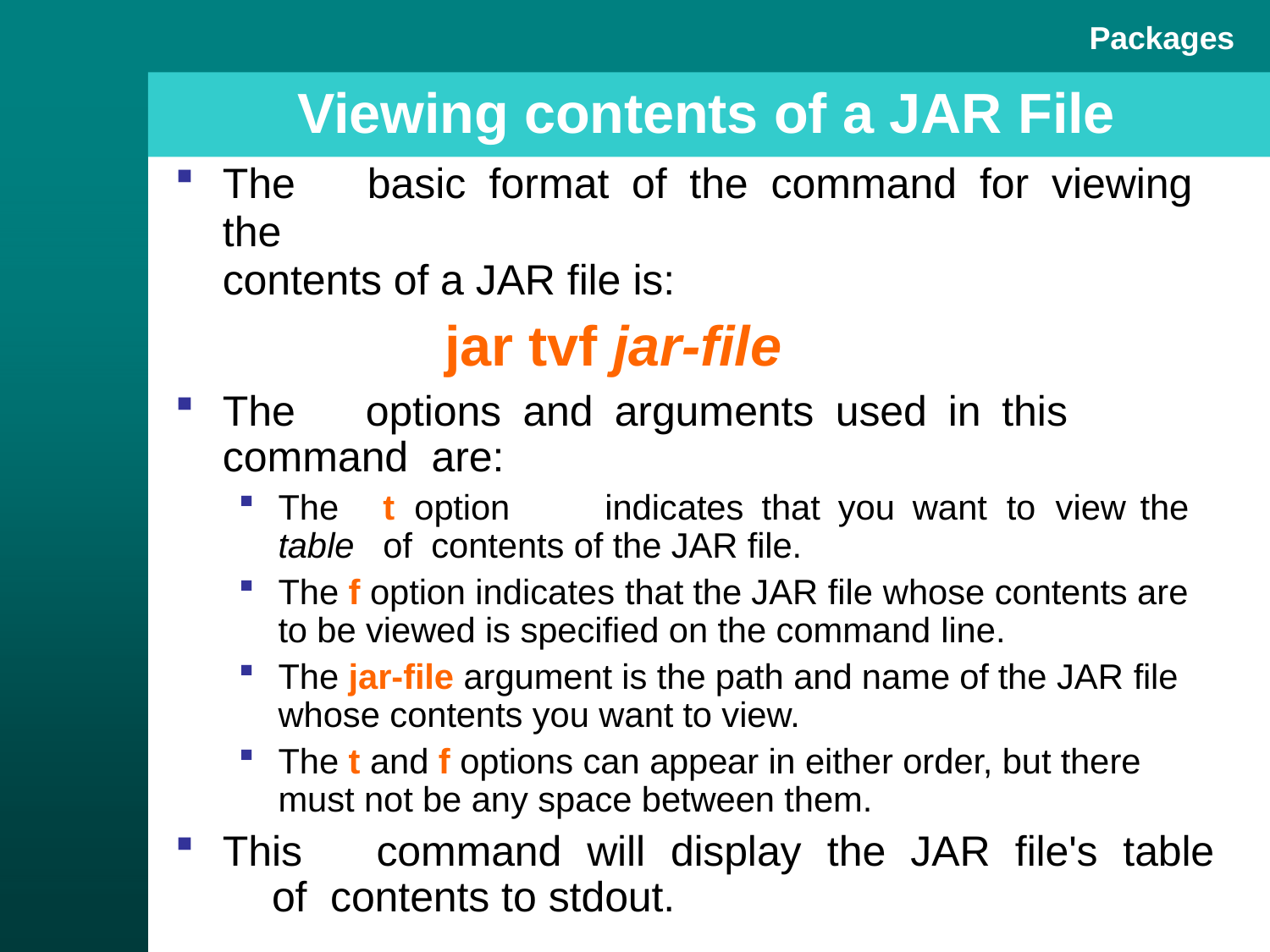

Packages
# Viewing contents of a JAR File

The	basic	format	of	the	command	for	viewing	the
contents of a JAR file is:
jar tvf jar-file
The	options	and	arguments	used	in	this	command  are:
The	t  option	indicates	that	you	want  to  view	the  table	of  contents of the JAR file.
The f option indicates that the JAR file whose contents are  to be viewed is specified on the command line.
The jar-file argument is the path and name of the JAR file  whose contents you want to view.
The t and f options can appear in either order, but there  must not be any space between them.
This	command	will	display	the	JAR	file's	table	of  contents to stdout.